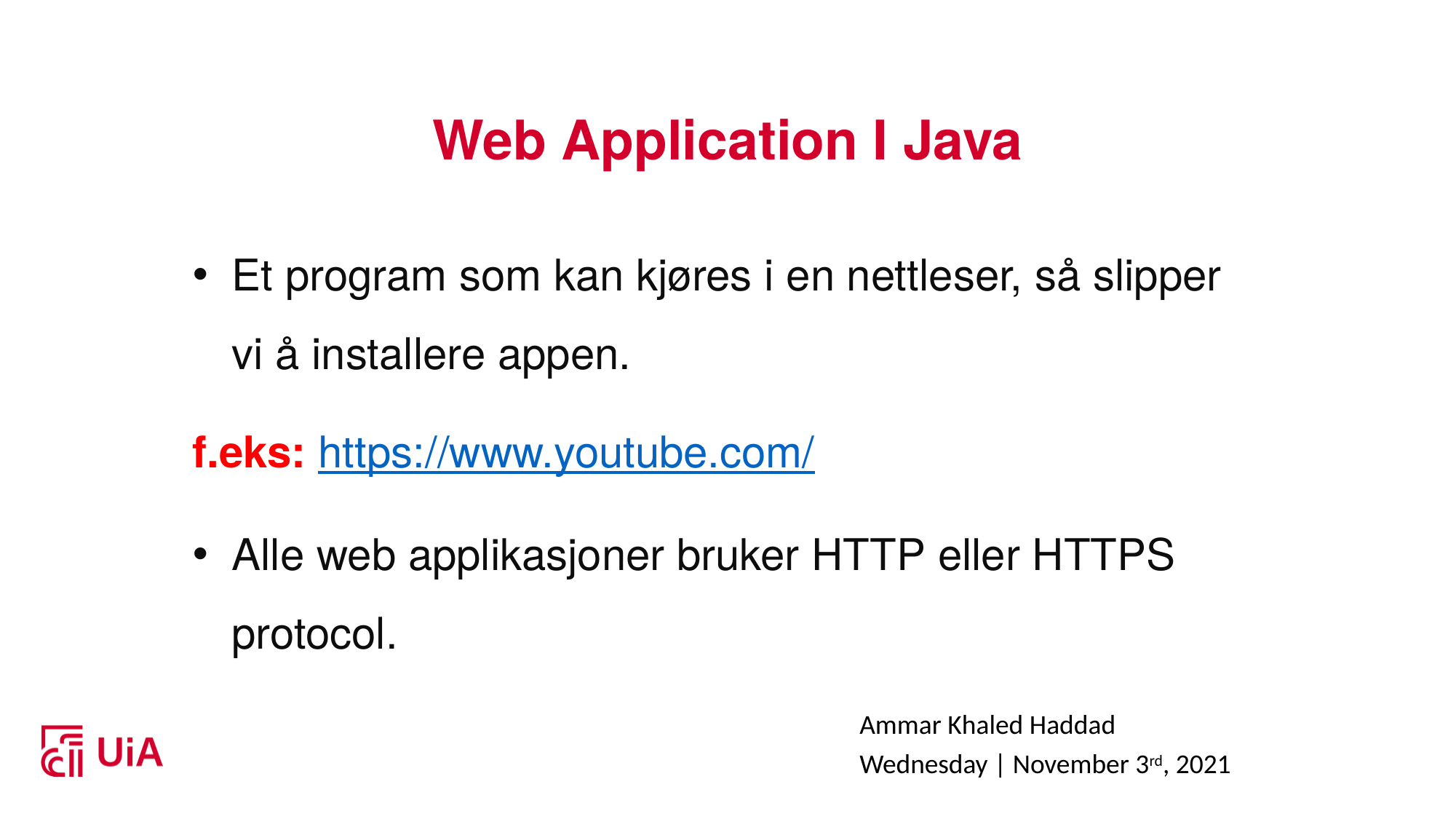

# Web Application I Java
Et program som kan kjøres i en nettleser, så slipper vi å installere appen.
f.eks: https://www.youtube.com/
Alle web applikasjoner bruker HTTP eller HTTPS protocol.
Ammar Khaled Haddad
Wednesday | November 3rd, 2021